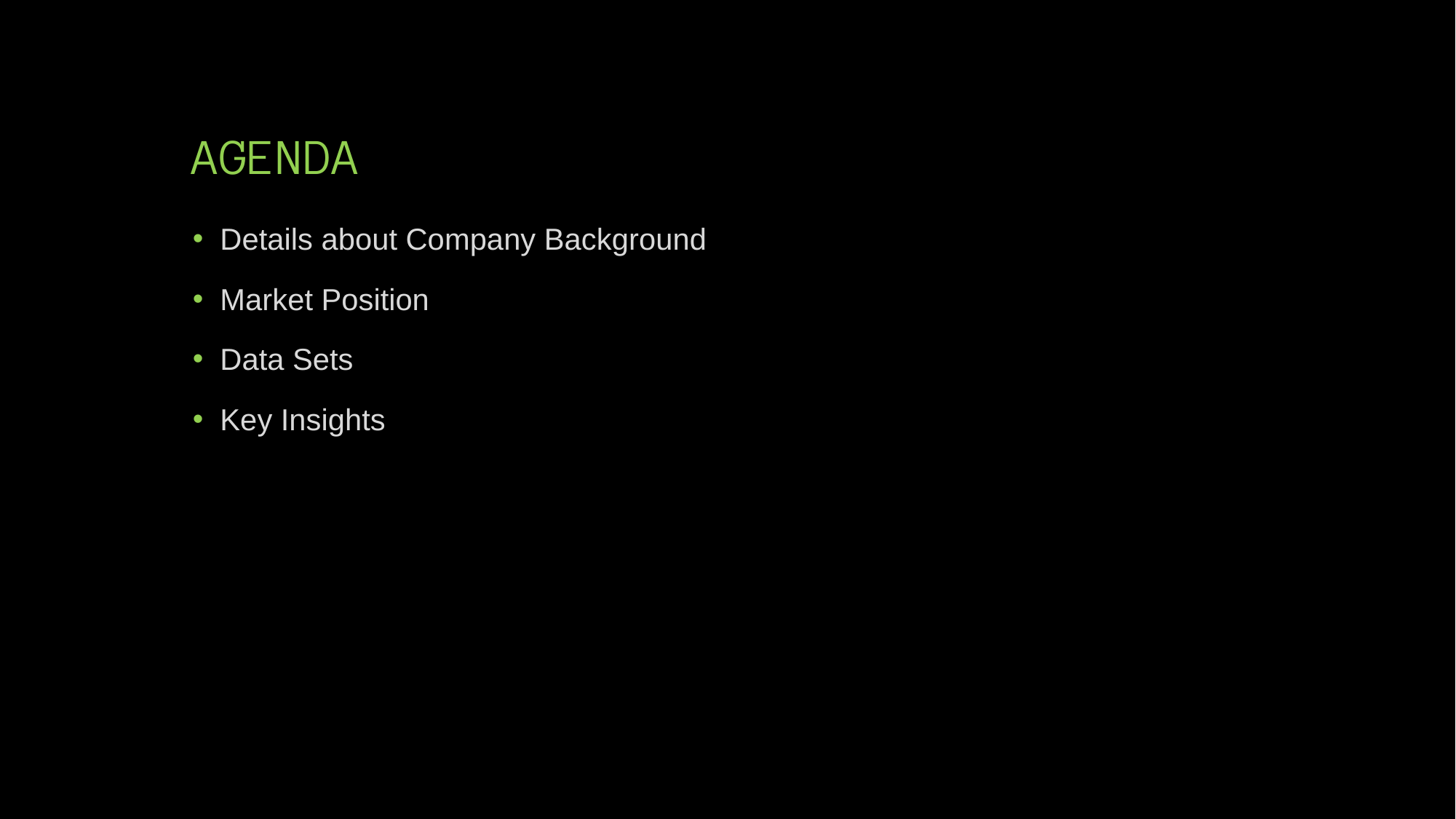

# AGENDA
Details about Company Background
Market Position
Data Sets
Key Insights